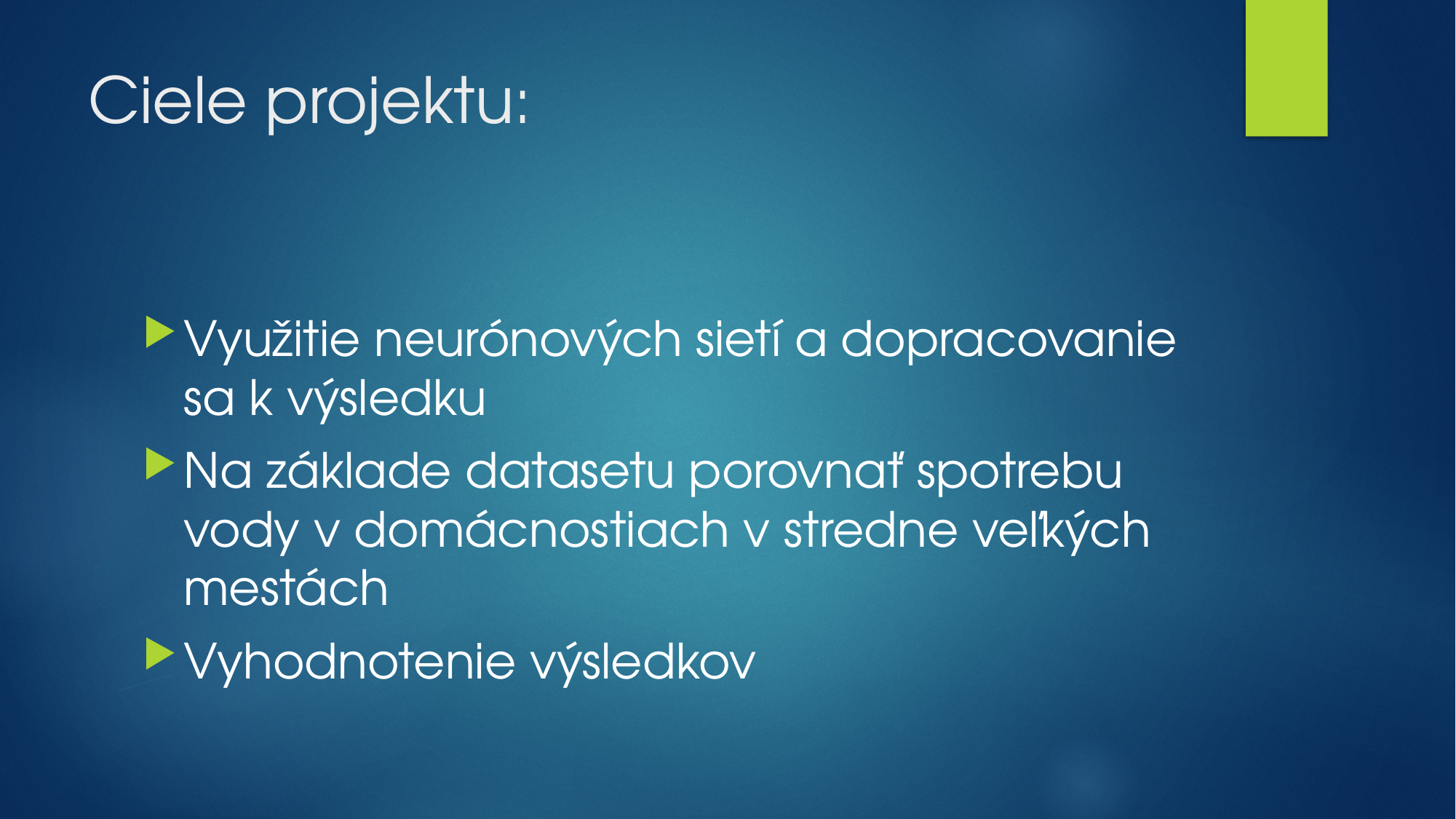

# Ciele projektu:
Využitie neurónových sietí a dopracovanie sa k výsledku
Na základe datasetu porovnať spotrebu vody v domácnostiach v stredne veľkých mestách
Vyhodnotenie výsledkov